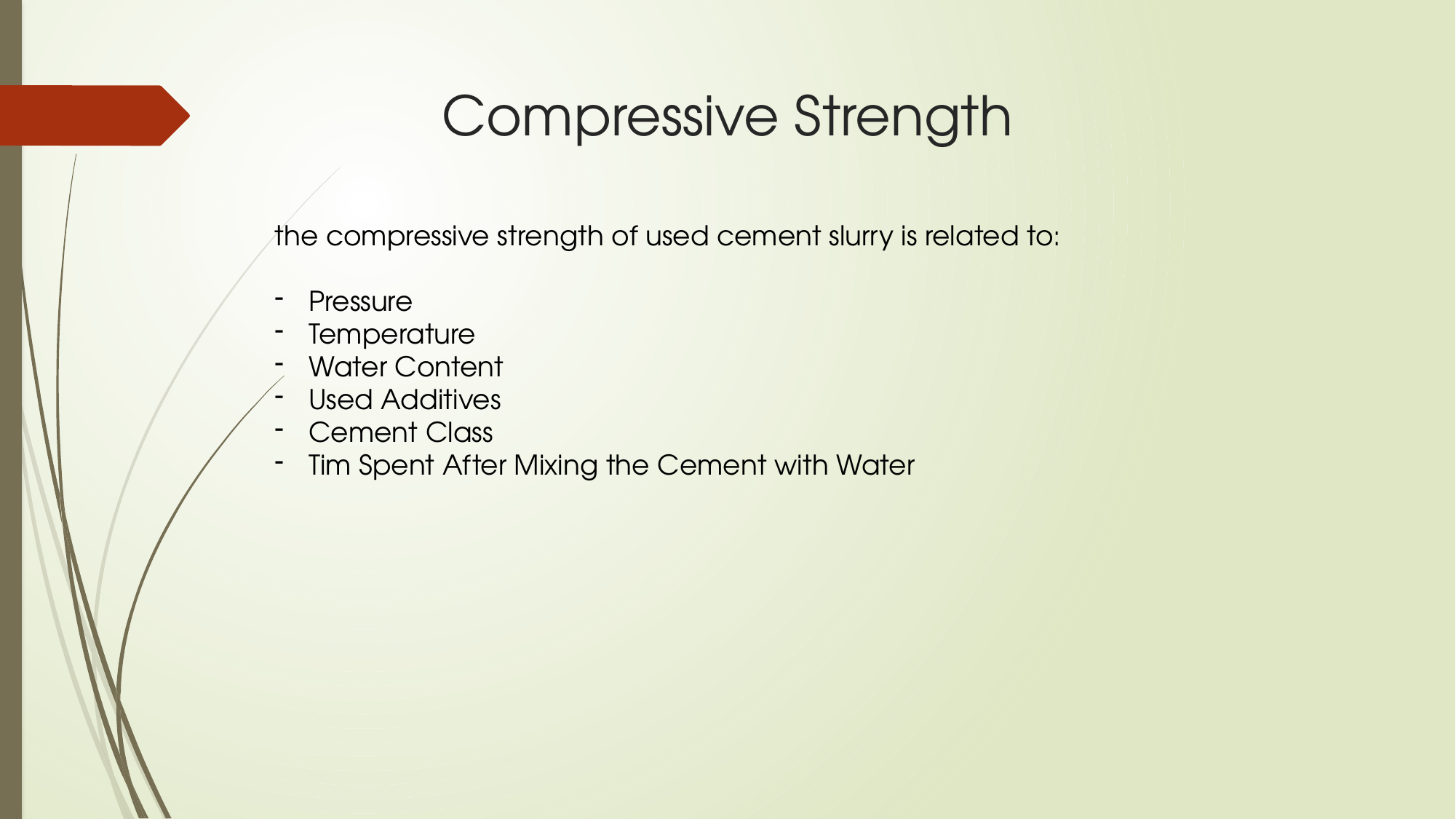

# Compressive Strength
the compressive strength of used cement slurry is related to:

Pressure
Temperature
Water Content
Used Additives
Cement Class
Tim Spent After Mixing the Cement with Water